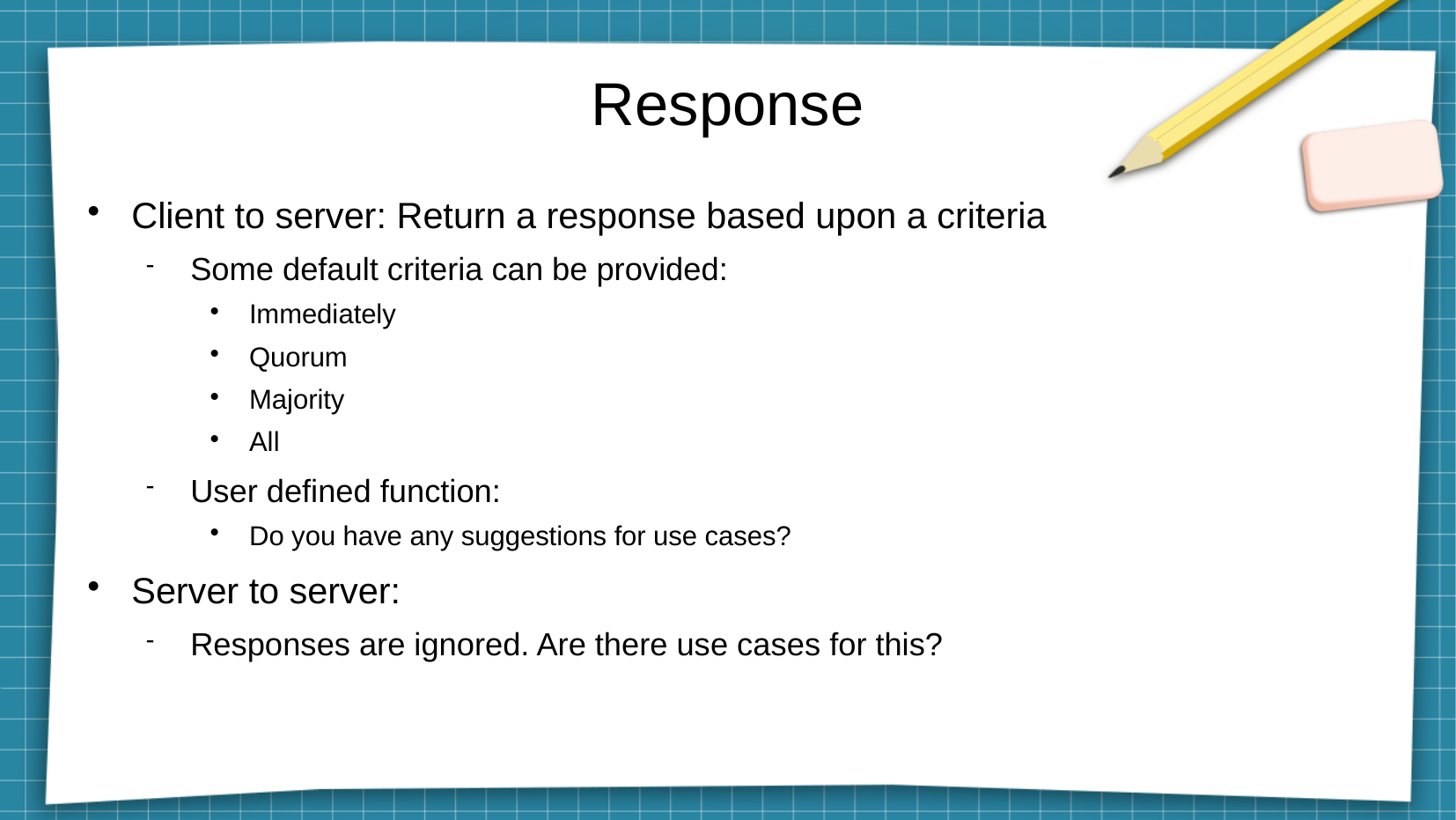

# Response
Client to server: Return a response based upon a criteria
Some default criteria can be provided:
Immediately
Quorum
Majority
All
User defined function:
Do you have any suggestions for use cases?
Server to server:
Responses are ignored. Are there use cases for this?